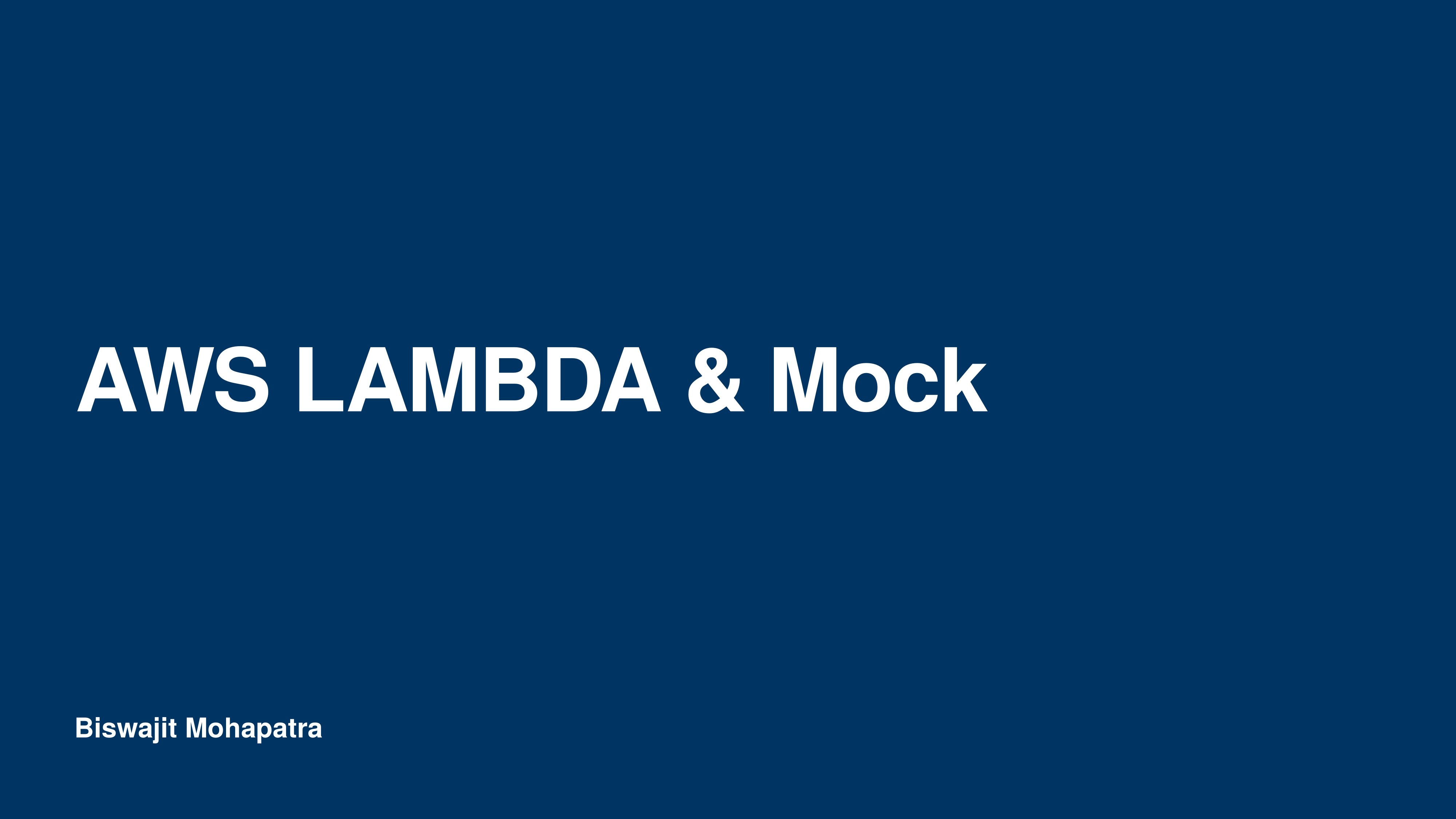

# AWS LAMBDA & Mock
Biswajit Mohapatra